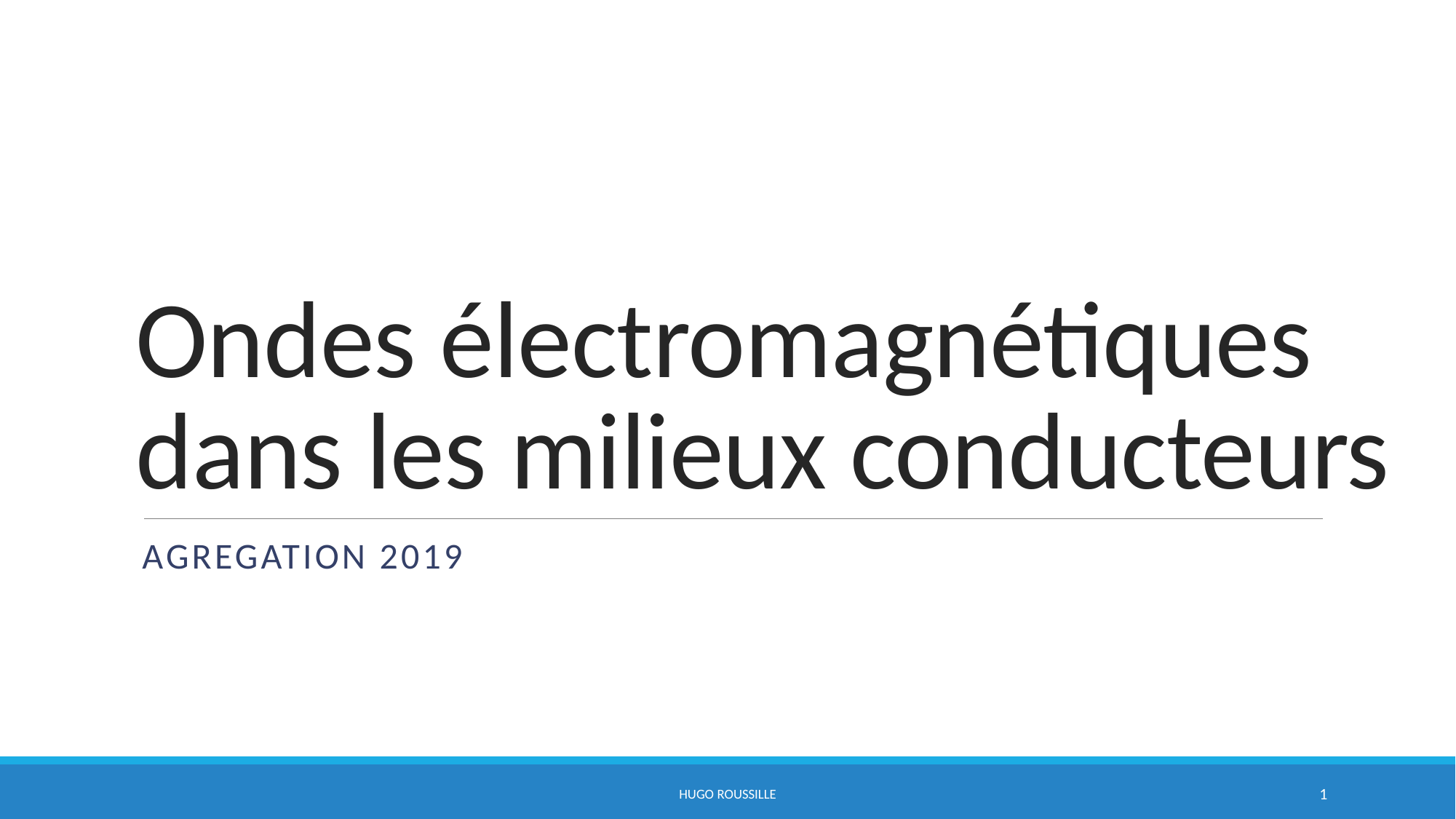

# Ondes électromagnétiques dans les milieux conducteurs
AGREGATION 2019
HUGO ROUSSILLE
1